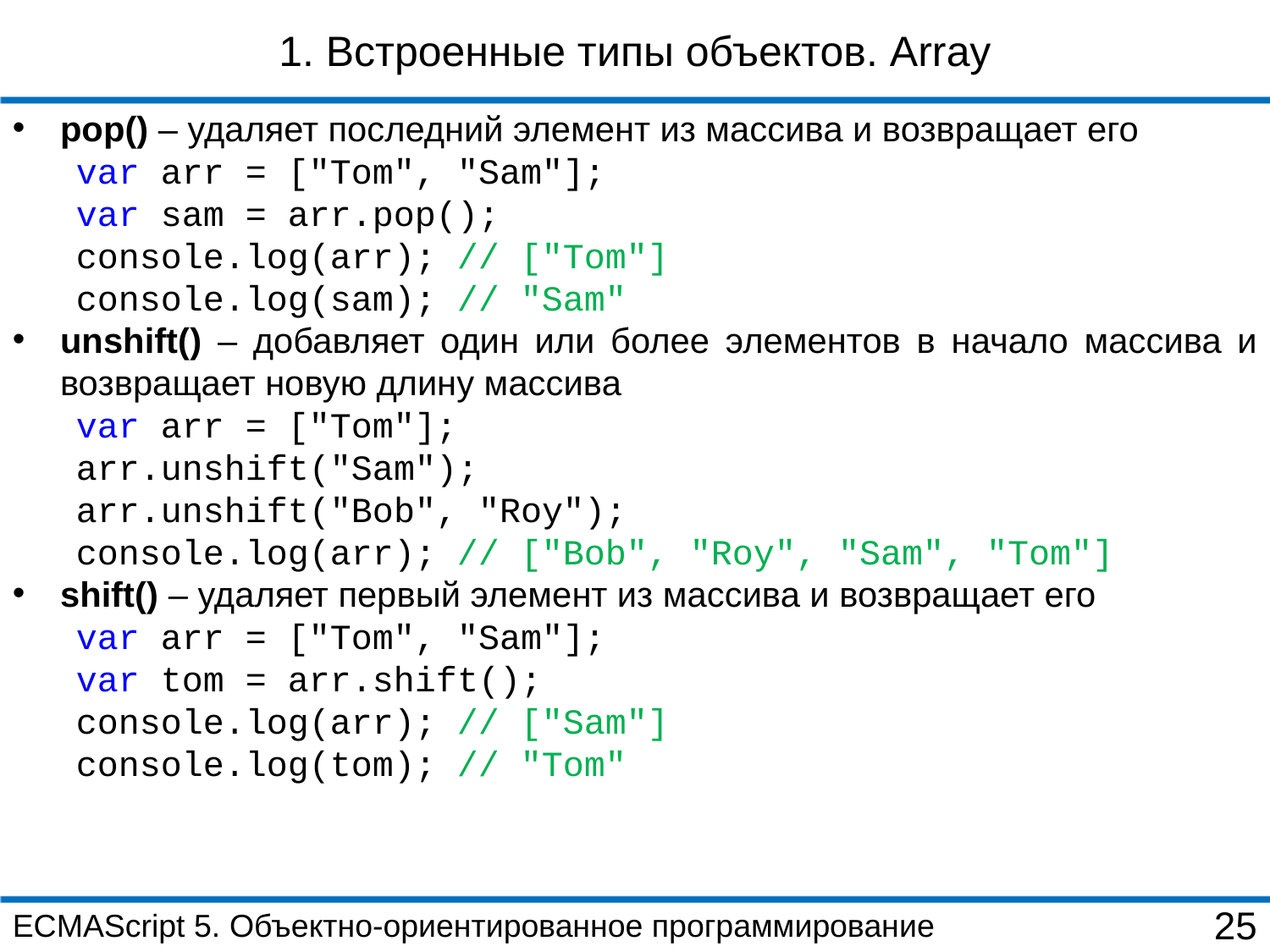

1. Встроенные типы объектов. Array
pop() – удаляет последний элемент из массива и возвращает его
var arr = ["Tom", "Sam"];
var sam = arr.pop();
console.log(arr); // ["Tom"]
console.log(sam); // "Sam"
unshift() – добавляет один или более элементов в начало массива и возвращает новую длину массива
var arr = ["Tom"];
arr.unshift("Sam");
arr.unshift("Bob", "Roy");
console.log(arr); // ["Bob", "Roy", "Sam", "Tom"]
shift() – удаляет первый элемент из массива и возвращает его
var arr = ["Tom", "Sam"];
var tom = arr.shift();
console.log(arr); // ["Sam"]
console.log(tom); // "Tom"
ECMAScript 5. Объектно-ориентированное программирование
25